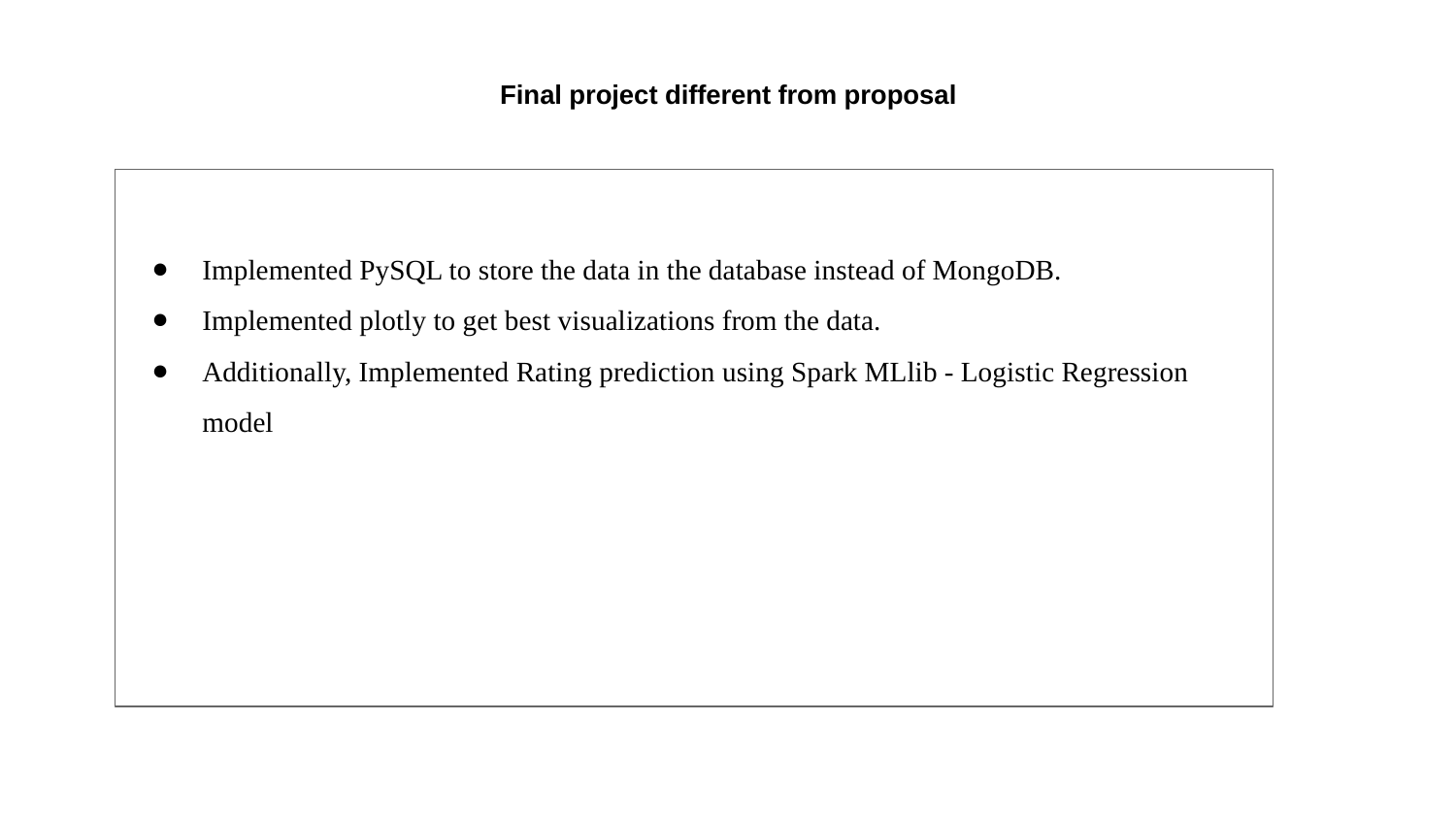

# Final project different from proposal
Implemented PySQL to store the data in the database instead of MongoDB.
Implemented plotly to get best visualizations from the data.
Additionally, Implemented Rating prediction using Spark MLlib - Logistic Regression model